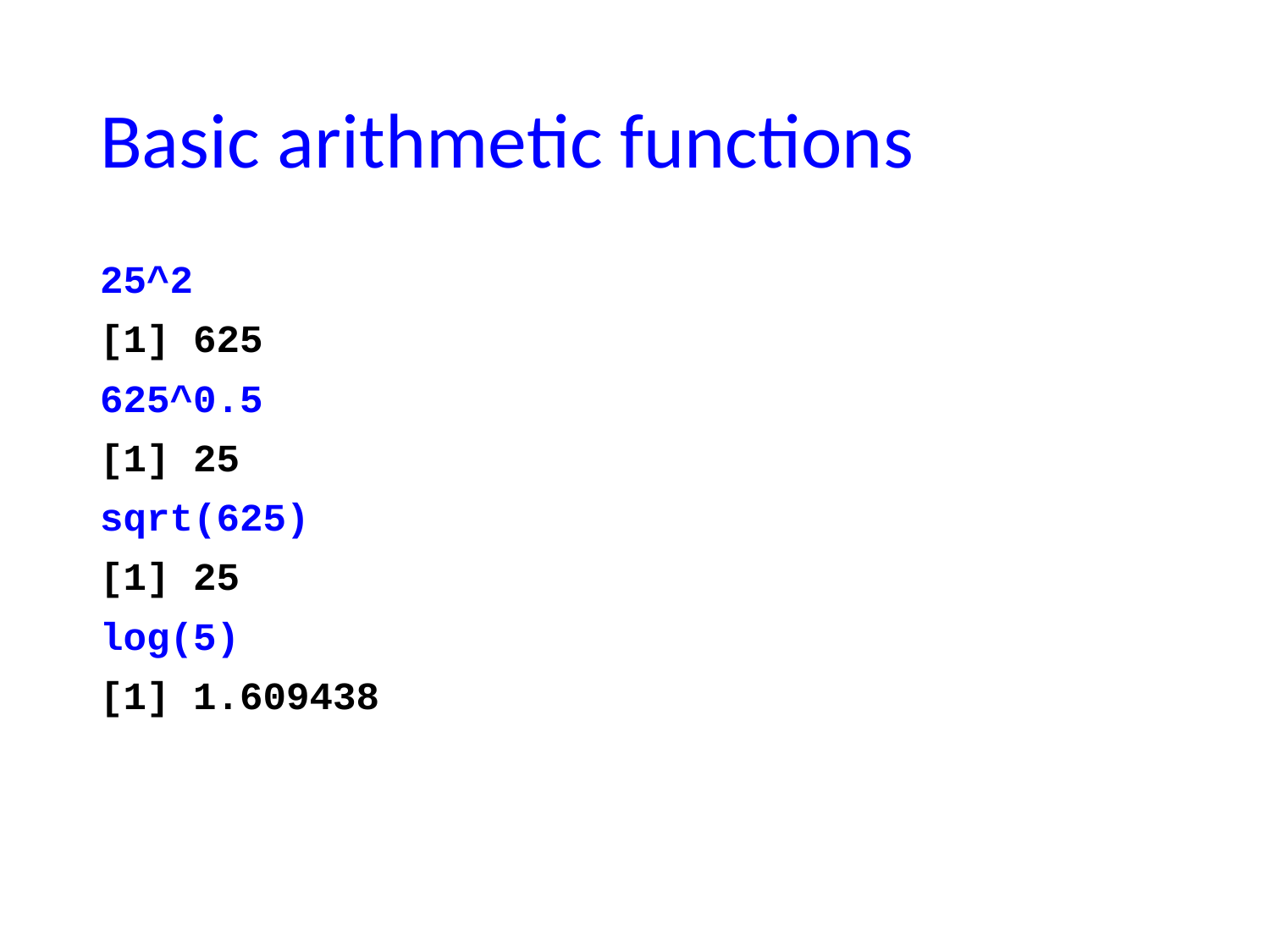

# Basic arithmetic functions
25^2
[1] 625
625^0.5
[1] 25
sqrt(625)
[1] 25
log(5)
[1] 1.609438